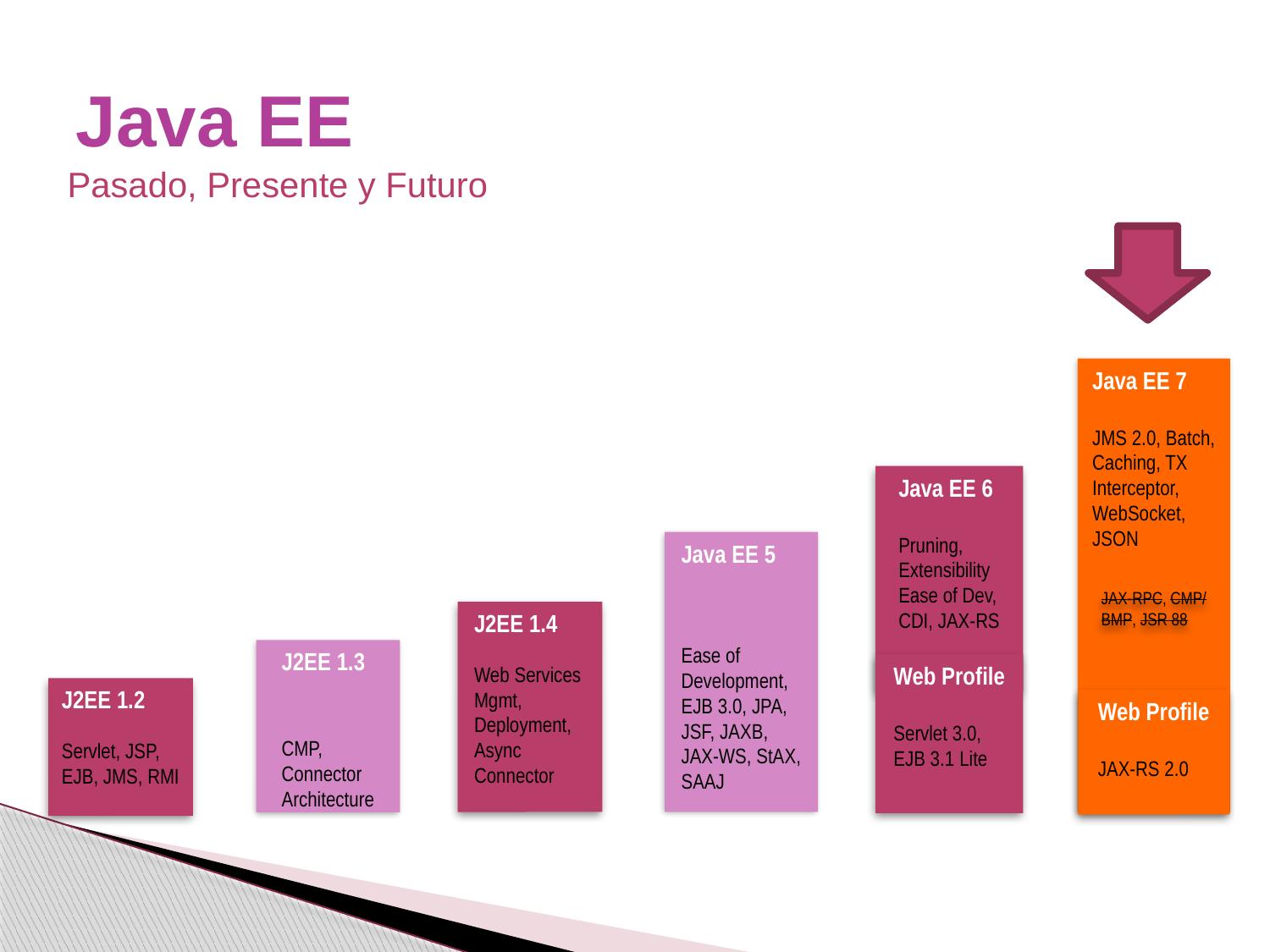

# Java EE

Pasado, Presente y Futuro

Java EE 7
JMS 2.0, Batch, Caching, TX Interceptor, WebSocket, JSON

Java EE 6
Pruning,
Extensibility
Ease of Dev,
CDI, JAX-RS

Web Profile
Servlet 3.0, EJB 3.1 Lite

Java EE 5
Ease of
Development,
EJB 3.0, JPA, JSF, JAXB, JAX-WS, StAX, SAAJ

J2EE 1.2
Servlet, JSP, EJB, JMS, RMI

J2EE 1.4
Web Services
Mgmt, Deployment,
Async
Connector

JAX-RPC, CMP/ BMP, JSR 88

J2EE 1.3
CMP,
Connector
Architecture
Web Profile
JAX-RS 2.0